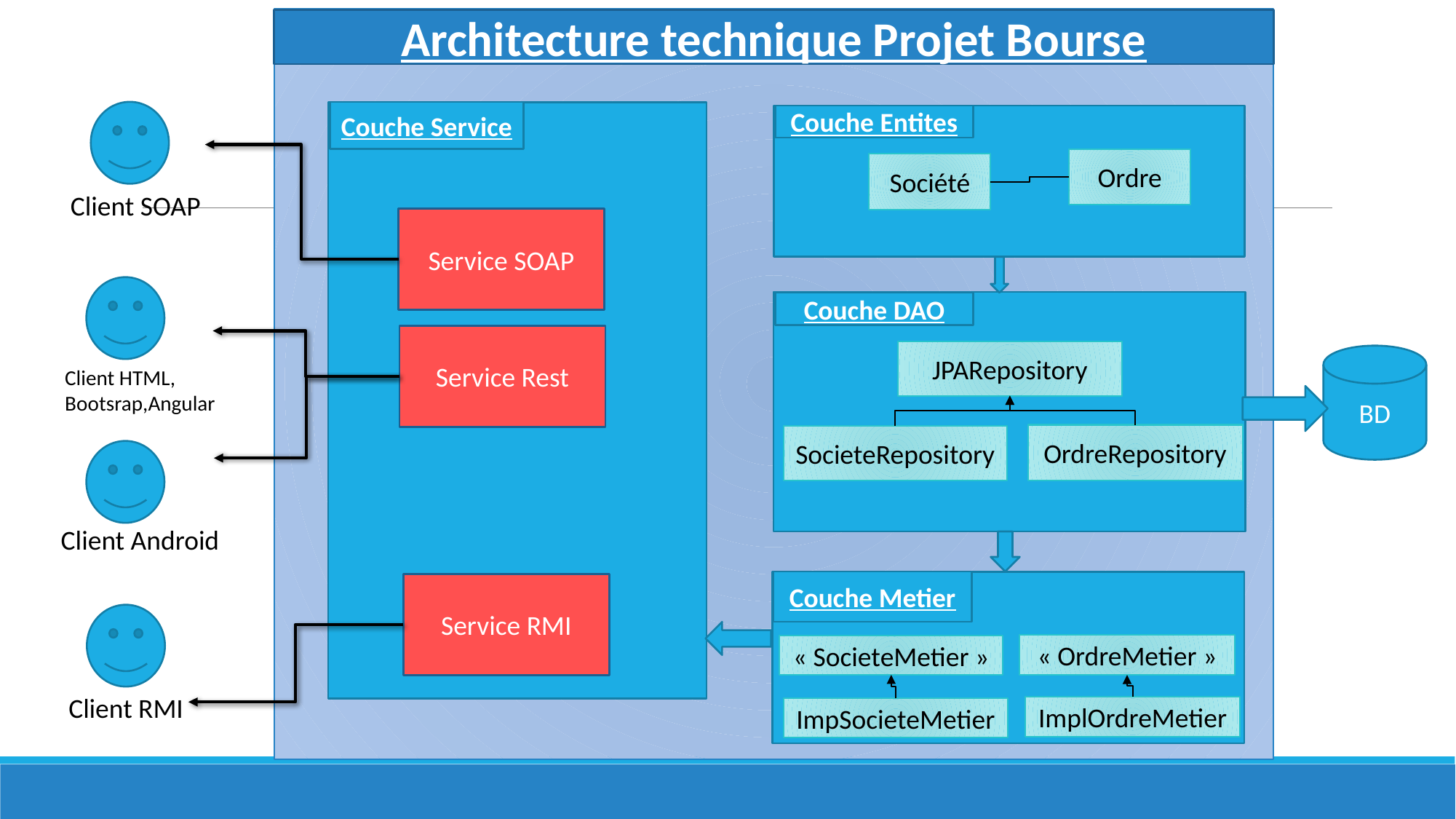

Architecture technique Projet Bourse

Couche Service

Couche Entites

Ordre
Société
Client SOAP
Service SOAP

Couche DAO
Service Rest
JPARepository
BD
Client HTML, Bootsrap,Angular

OrdreRepository
SocieteRepository

Client Android

Couche Metier

Service RMI

« OrdreMetier »
« SocieteMetier »
Client RMI
ImplOrdreMetier
ImpSocieteMetier